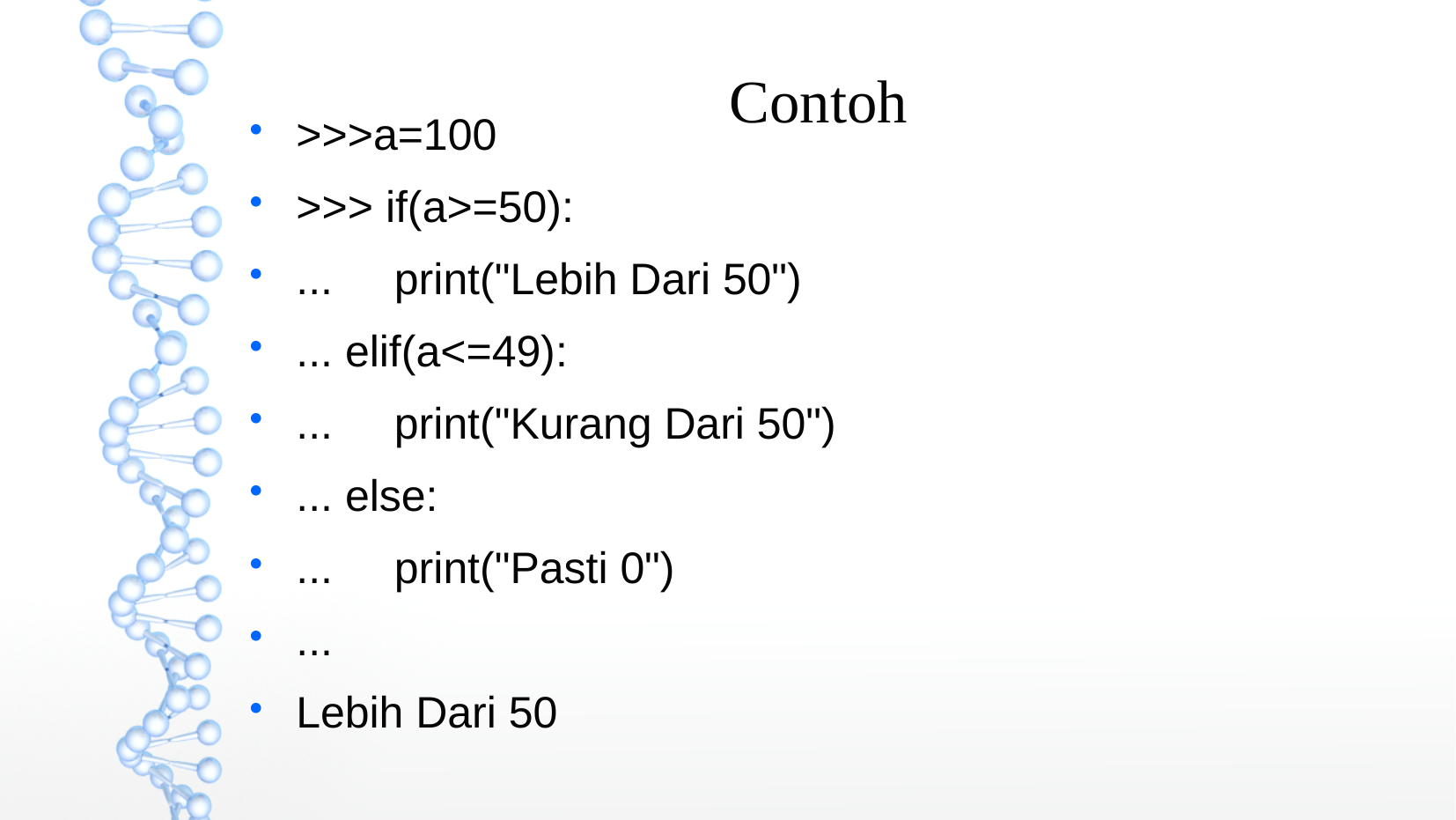

Contoh
>>>a=100
>>> if(a>=50):
...     print("Lebih Dari 50")
... elif(a<=49):
...     print("Kurang Dari 50")
... else:
...     print("Pasti 0")
...
Lebih Dari 50